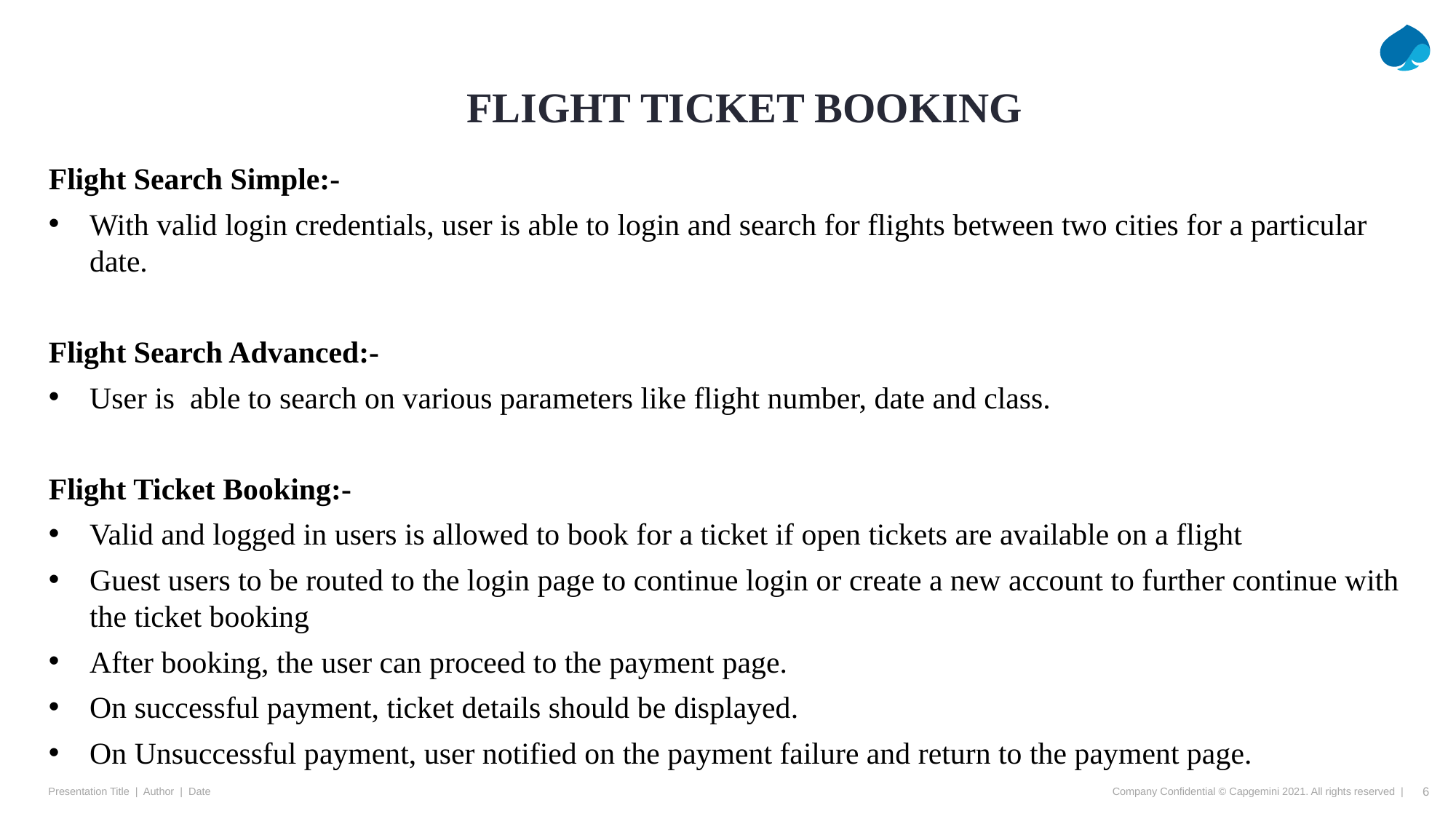

# Flight Ticket Booking

Flight Search Simple:-
With valid login credentials, user is able to login and search for flights between two cities for a particular date.

Flight Search Advanced:-
User is  able to search on various parameters like flight number, date and class.

Flight Ticket Booking:-
Valid and logged in users is allowed to book for a ticket if open tickets are available on a flight
Guest users to be routed to the login page to continue login or create a new account to further continue with the ticket booking
After booking, the user can proceed to the payment page.
On successful payment, ticket details should be displayed.
On Unsuccessful payment, user notified on the payment failure and return to the payment page.